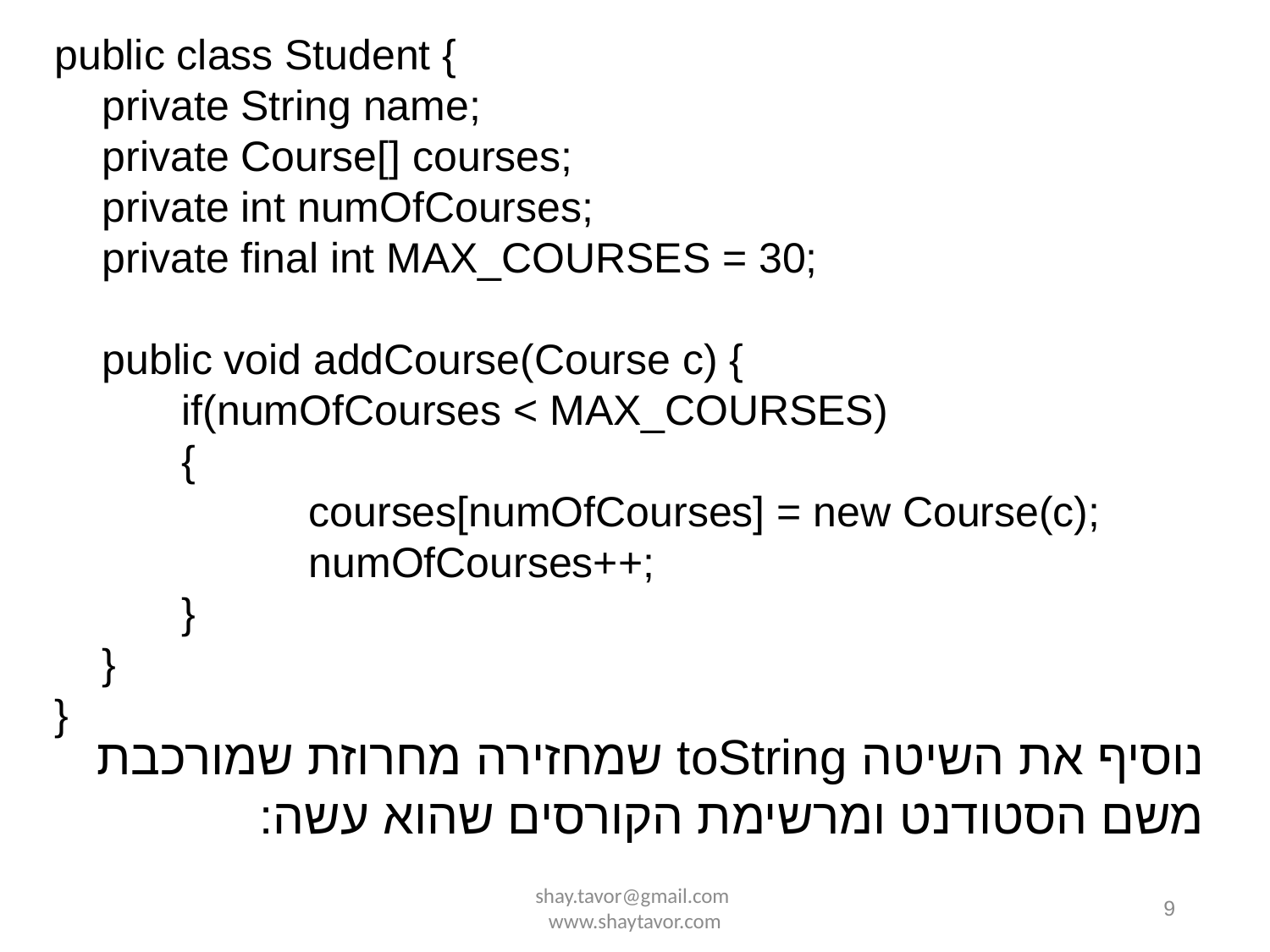

public class Student {
    private String name;
    private Course[] courses;
    private int numOfCourses;
    private final int MAX_COURSES = 30;

    public void addCourse(Course c) {
	if(numOfCourses < MAX_COURSES)
	{
		courses[numOfCourses] = new Course(c);
		numOfCourses++;
	}
    }
}
נוסיף את השיטה toString שמחזירה מחרוזת שמורכבת משם הסטודנט ומרשימת הקורסים שהוא עשה:
shay.tavor@gmail.com  www.shaytavor.com
9